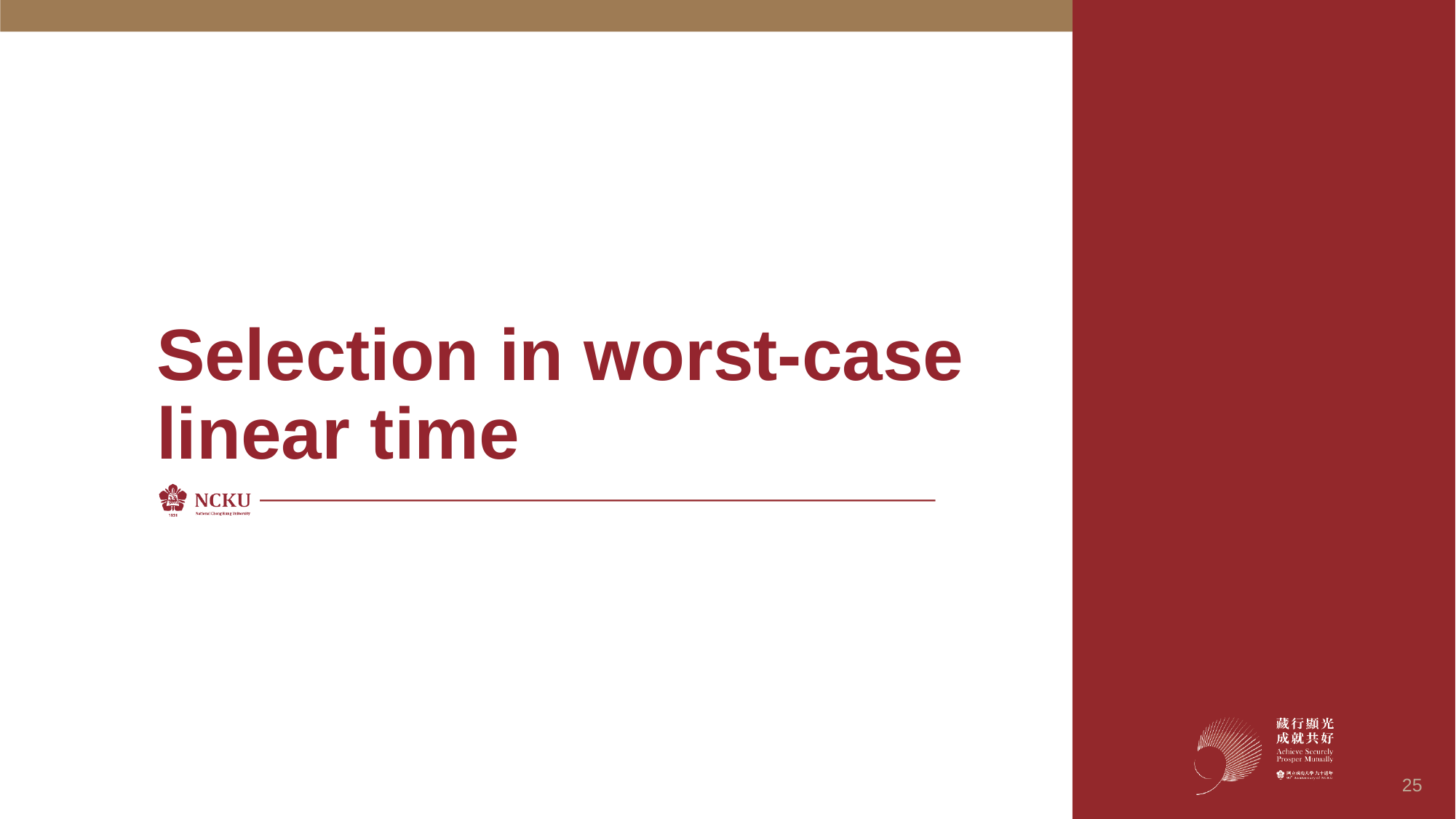

# Selection in worst-case linear time
25